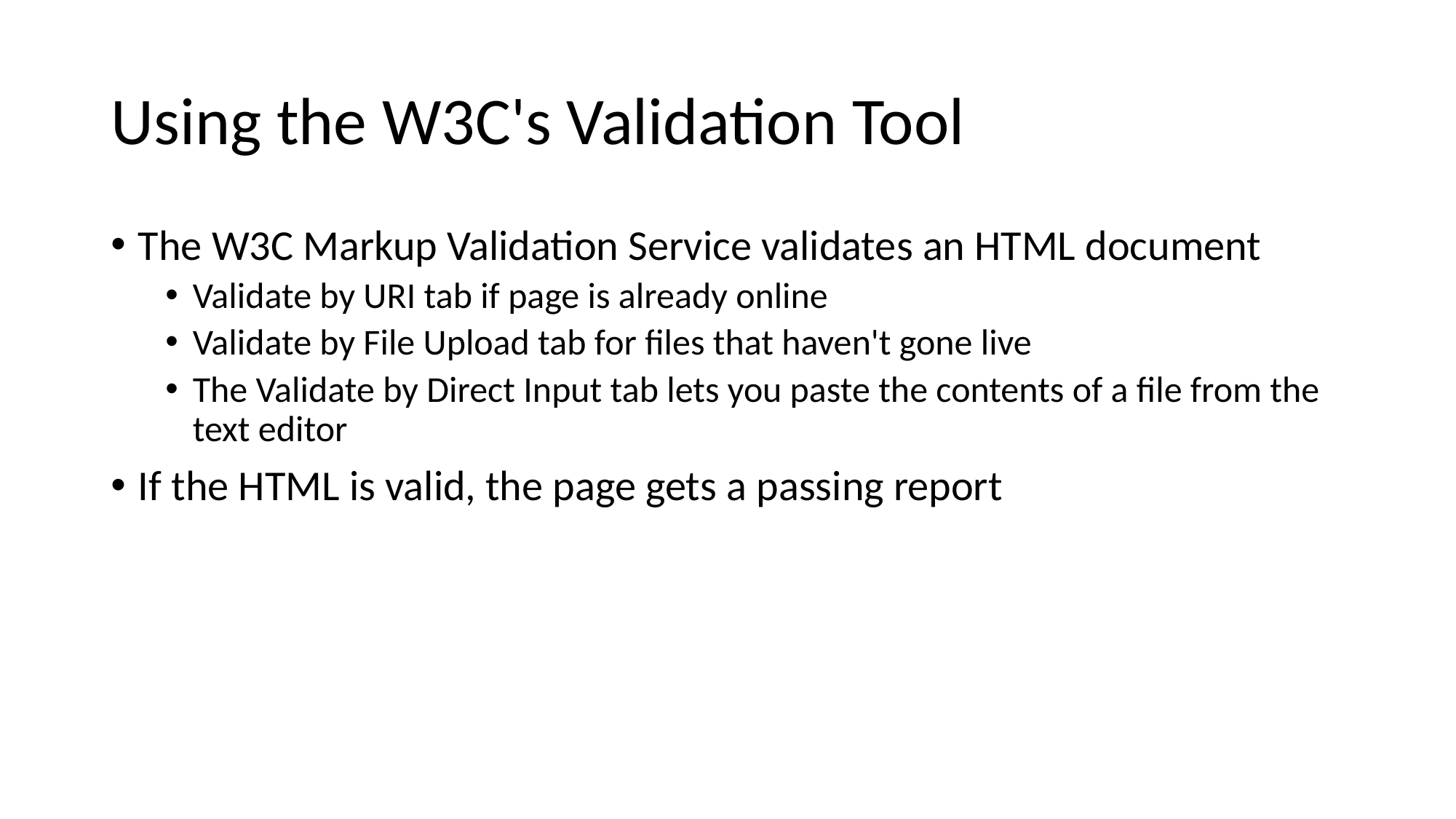

# Using the W3C's Validation Tool
The W3C Markup Validation Service validates an HTML document
Validate by URI tab if page is already online
Validate by File Upload tab for files that haven't gone live
The Validate by Direct Input tab lets you paste the contents of a file from the text editor
If the HTML is valid, the page gets a passing report